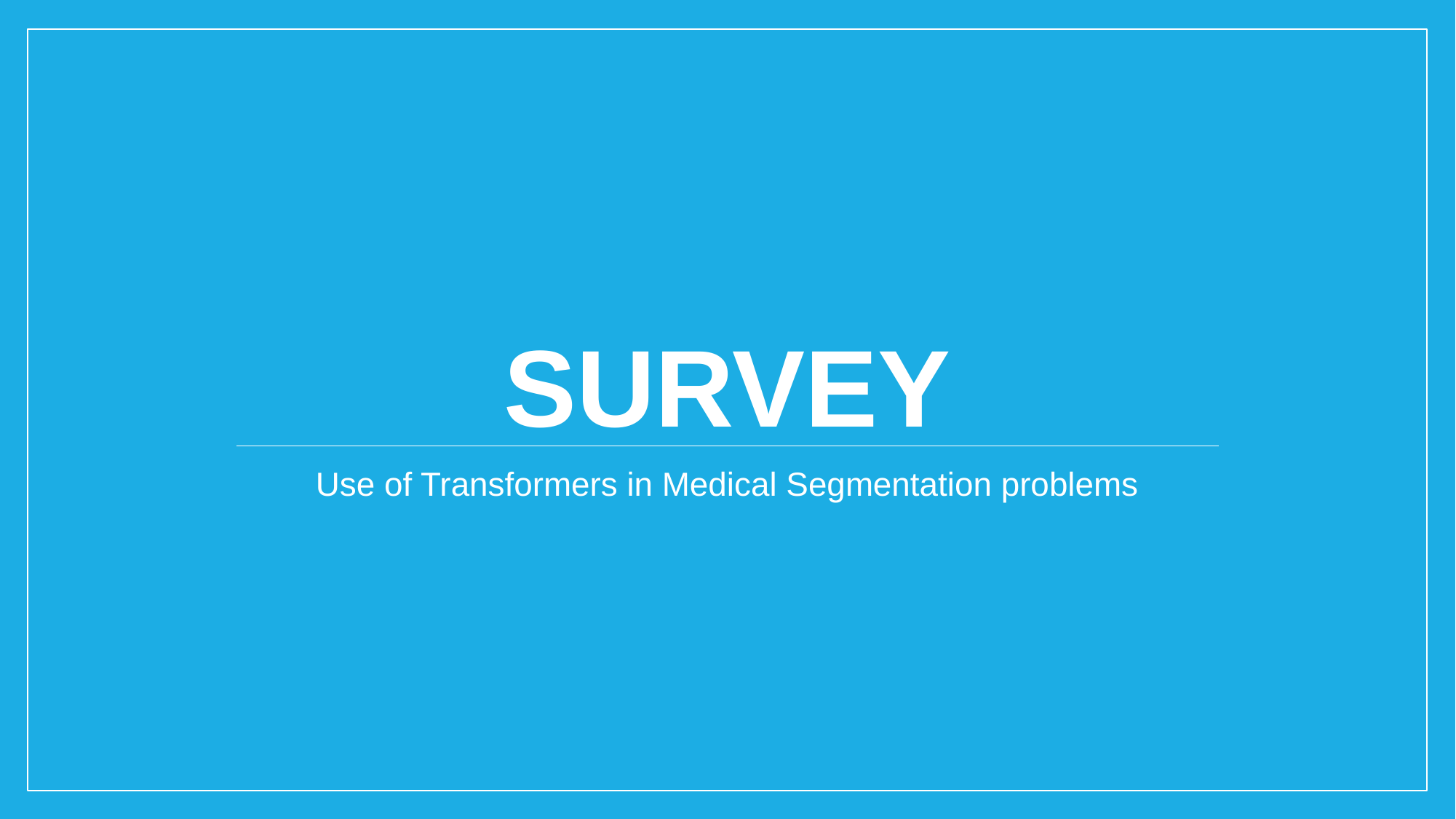

# Survey
Use of Transformers in Medical Segmentation problems